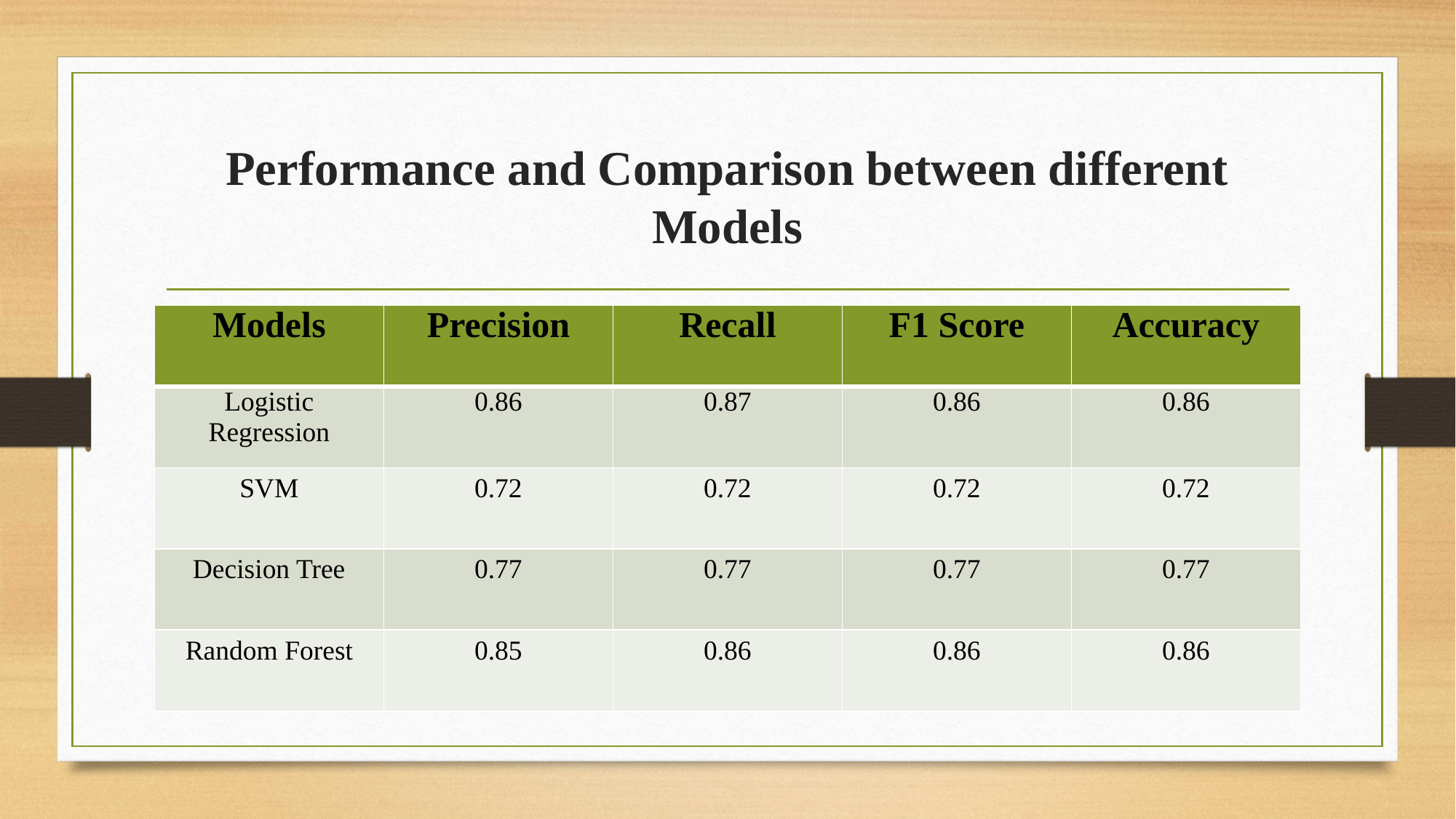

# Performance and Comparison between different Models
| Models | Precision | Recall | F1 Score | Accuracy |
| --- | --- | --- | --- | --- |
| Logistic Regression | 0.86 | 0.87 | 0.86 | 0.86 |
| SVM | 0.72 | 0.72 | 0.72 | 0.72 |
| Decision Tree | 0.77 | 0.77 | 0.77 | 0.77 |
| Random Forest | 0.85 | 0.86 | 0.86 | 0.86 |